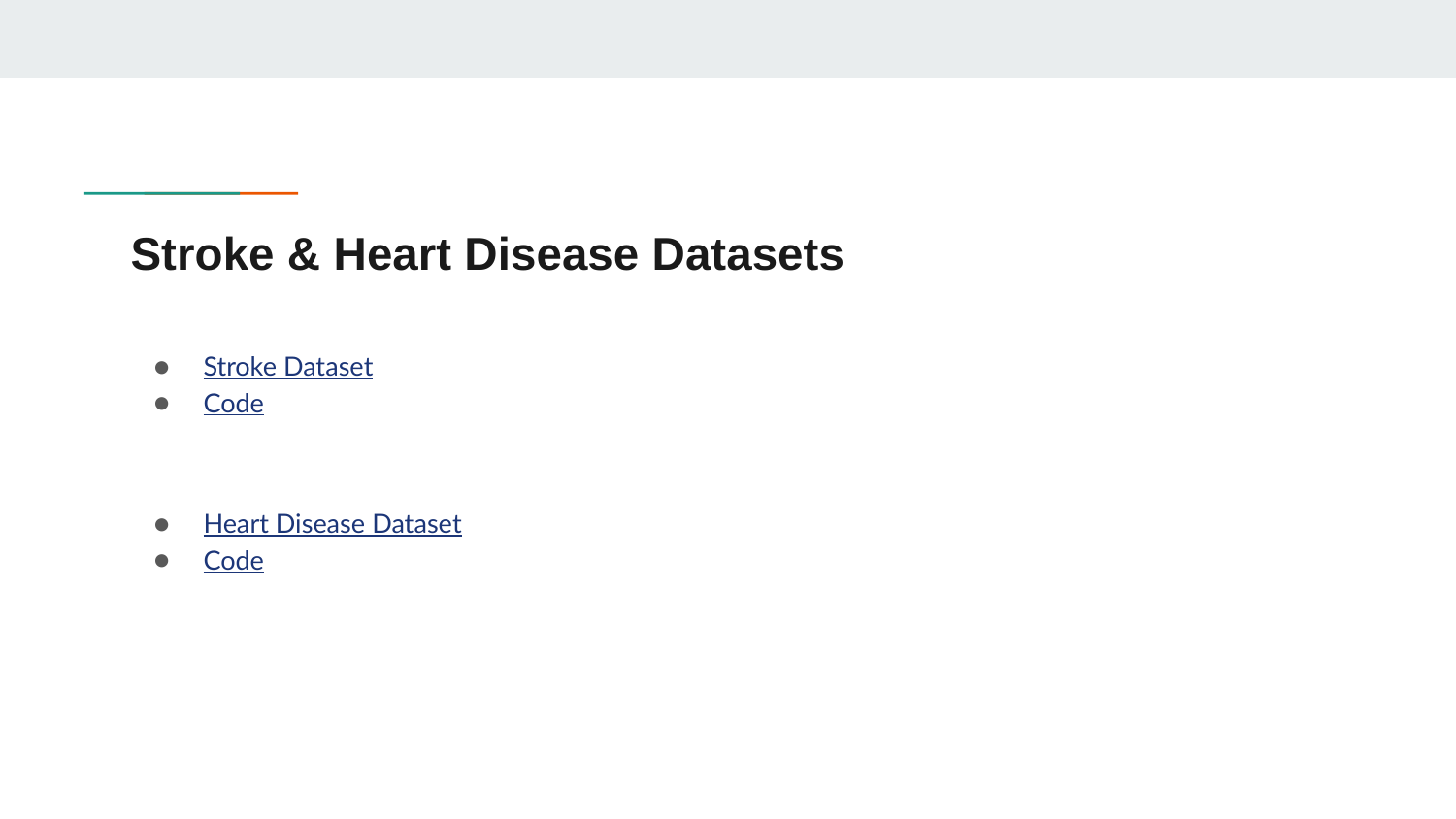

# Stroke & Heart Disease Datasets
Stroke Dataset
Code

Heart Disease Dataset
Code